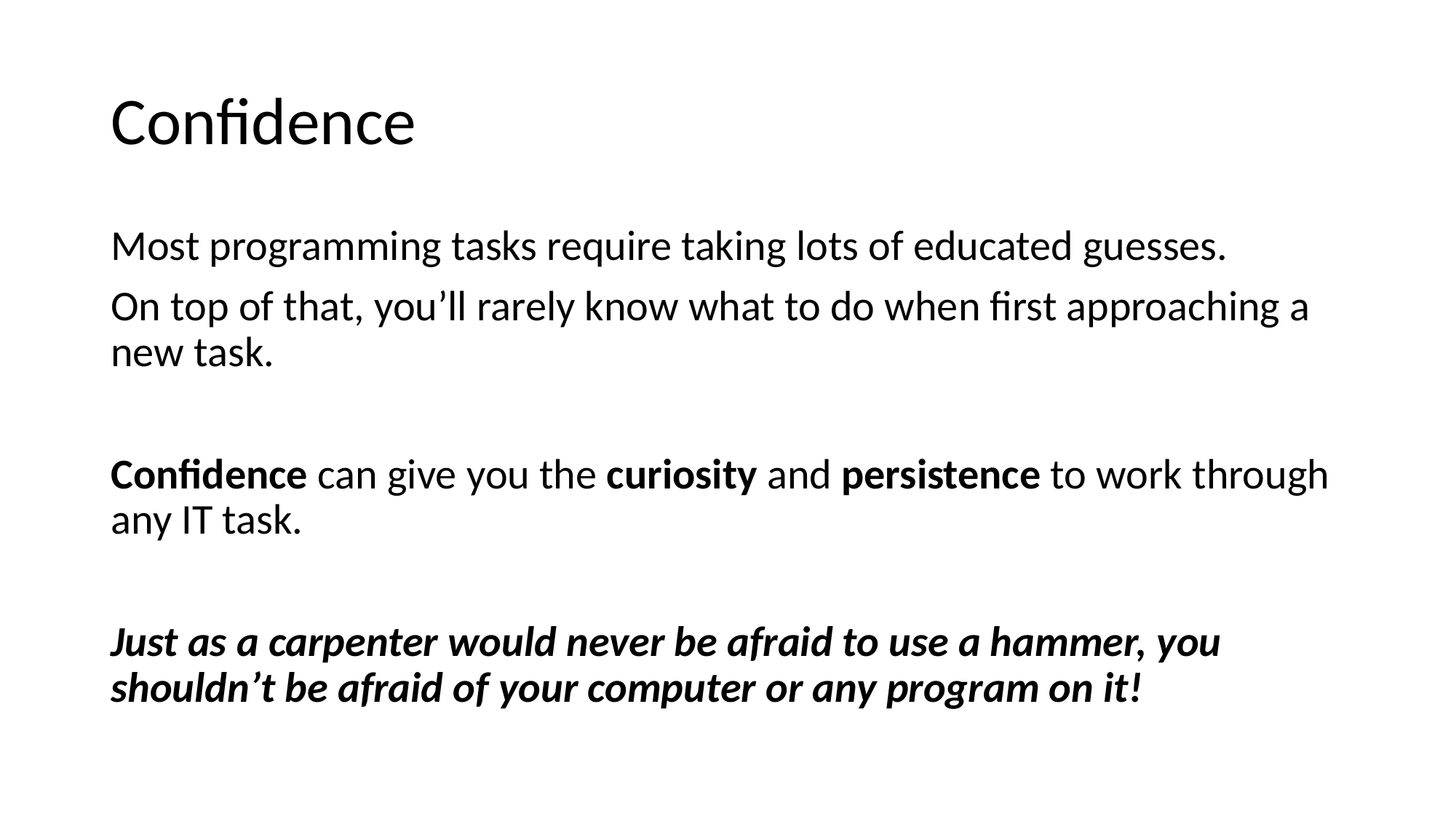

# Confidence
Most programming tasks require taking lots of educated guesses.
On top of that, you’ll rarely know what to do when first approaching a new task.

Confidence can give you the curiosity and persistence to work through any IT task.

Just as a carpenter would never be afraid to use a hammer, you shouldn’t be afraid of your computer or any program on it!